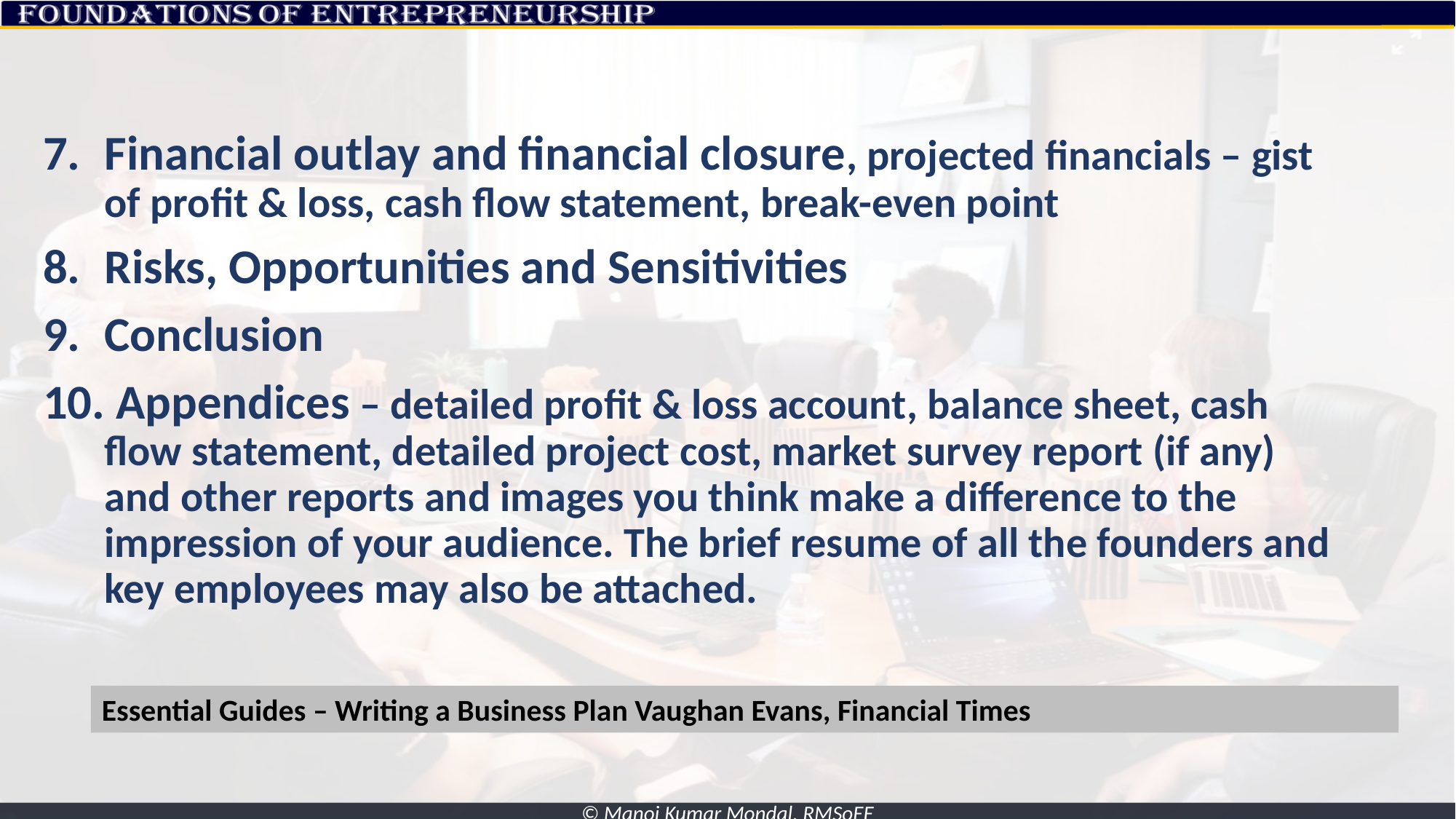

Financial outlay and financial closure, projected financials – gist of profit & loss, cash flow statement, break-even point
Risks, Opportunities and Sensitivities
Conclusion
 Appendices – detailed profit & loss account, balance sheet, cash flow statement, detailed project cost, market survey report (if any) and other reports and images you think make a difference to the impression of your audience. The brief resume of all the founders and key employees may also be attached.

Essential Guides – Writing a Business Plan Vaughan Evans, Financial Times